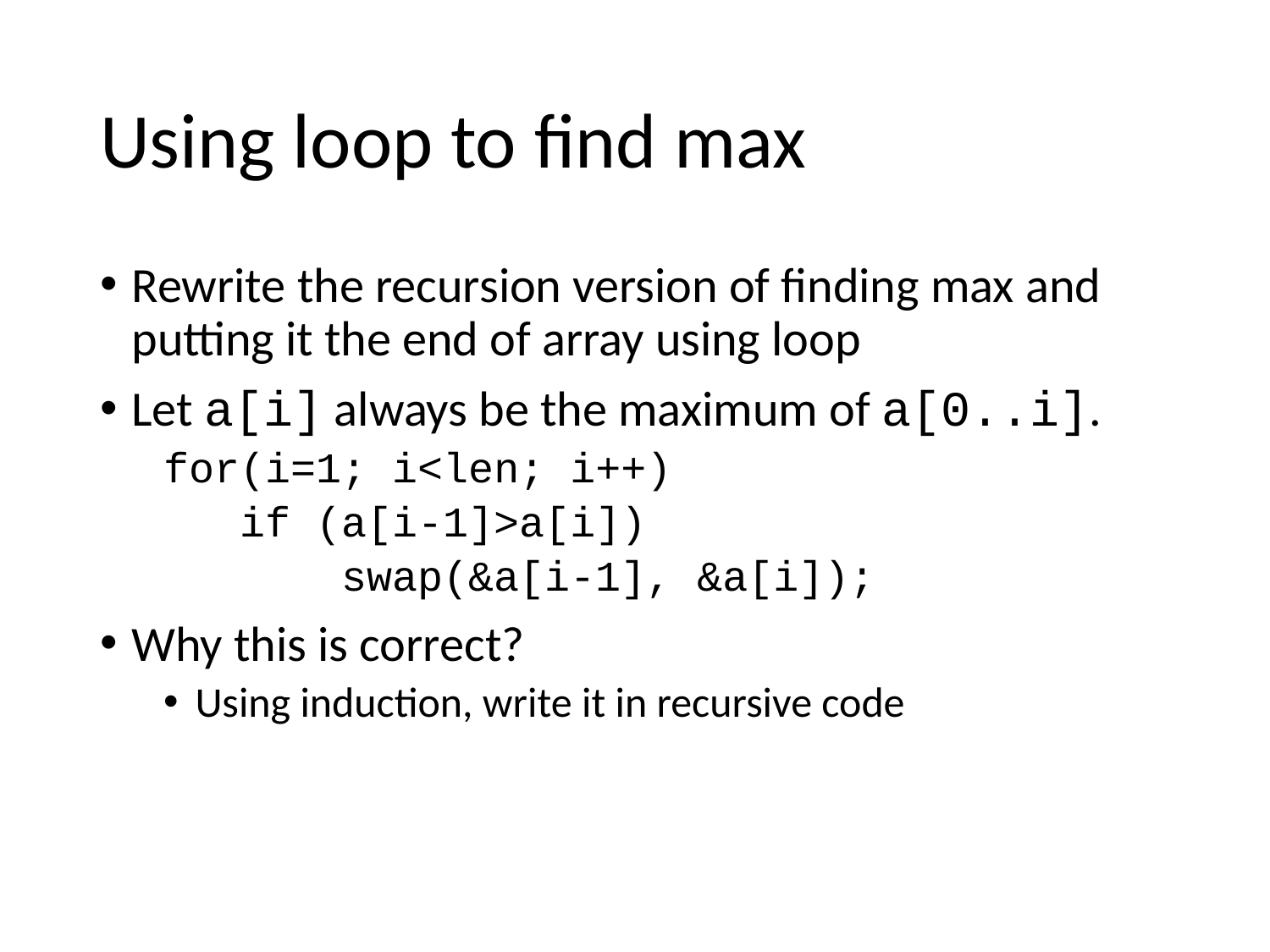

# Using loop to find max
Rewrite the recursion version of finding max and putting it the end of array using loop
Let a[i] always be the maximum of a[0..i].
for(i=1; i<len; i++)
   if (a[i-1]>a[i])
       swap(&a[i-1], &a[i]);
Why this is correct?
Using induction, write it in recursive code